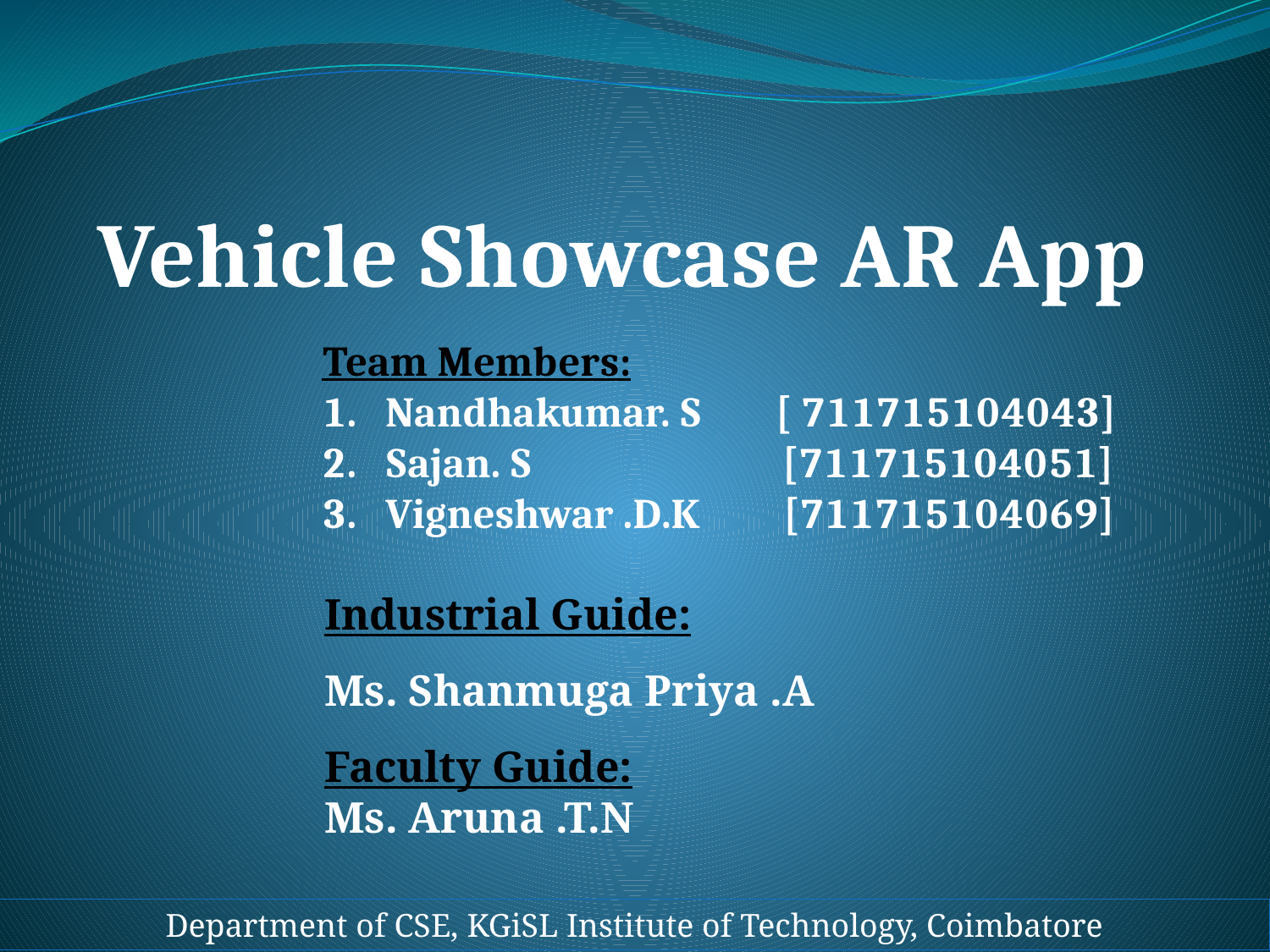

# Vehicle Showcase AR App
Team Members:
Nandhakumar. S        [ 711715104043]
Sajan. S                           [711715104051]
Vigneshwar .D.K         [711715104069]

Industrial Guide:
Ms. Shanmuga Priya .A
Faculty Guide:
Ms. Aruna .T.N
Department of CSE, KGiSL Institute of Technology, Coimbatore